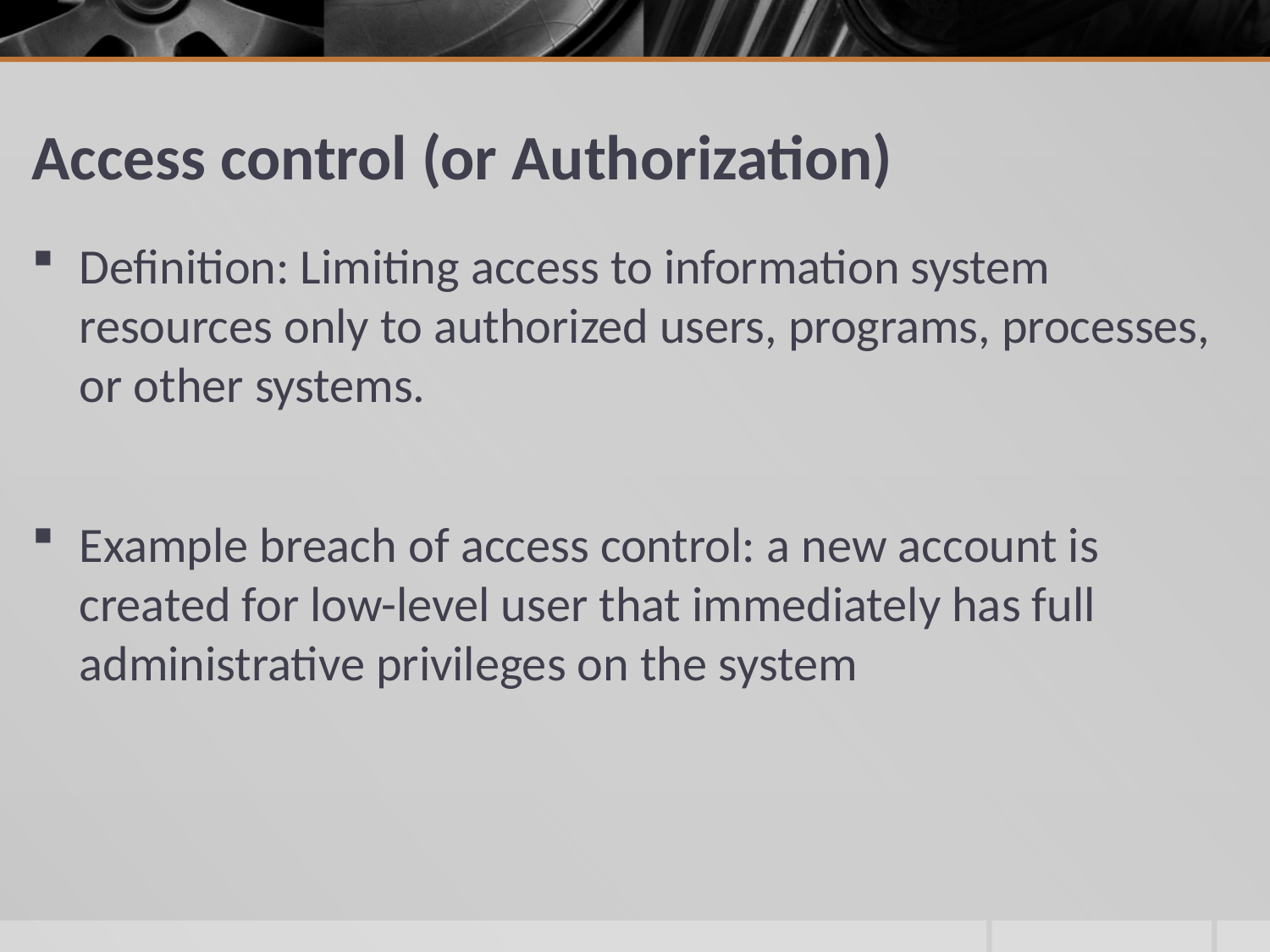

# Access control (or Authorization)
Definition: Limiting access to information system resources only to authorized users, programs, processes, or other systems.

Example breach of access control: a new account is created for low-level user that immediately has full administrative privileges on the system